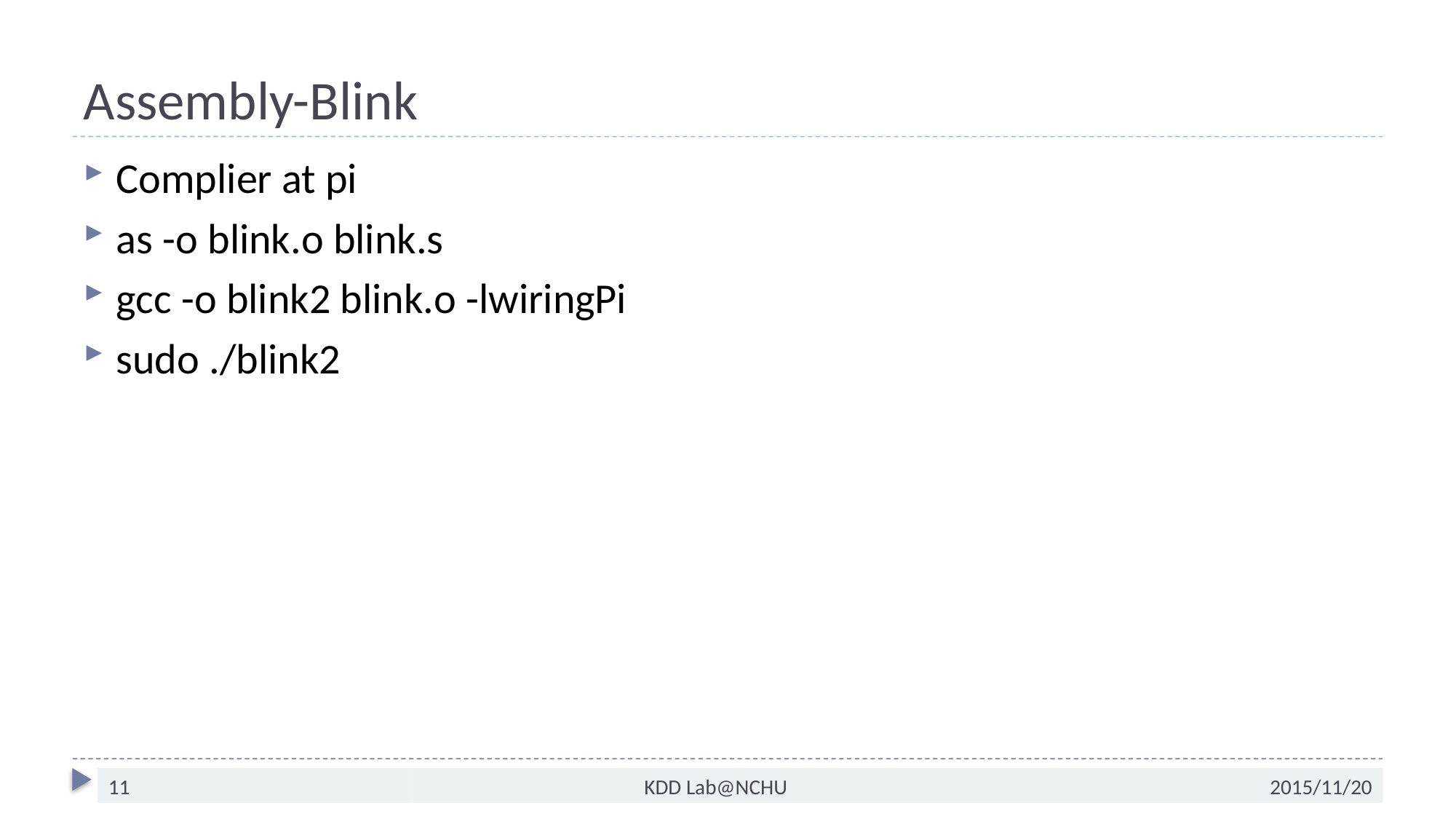

# Assembly-Blink
Complier at pi
as -o blink.o blink.s
gcc -o blink2 blink.o -lwiringPi
sudo ./blink2
11
KDD Lab@NCHU
2015/11/20